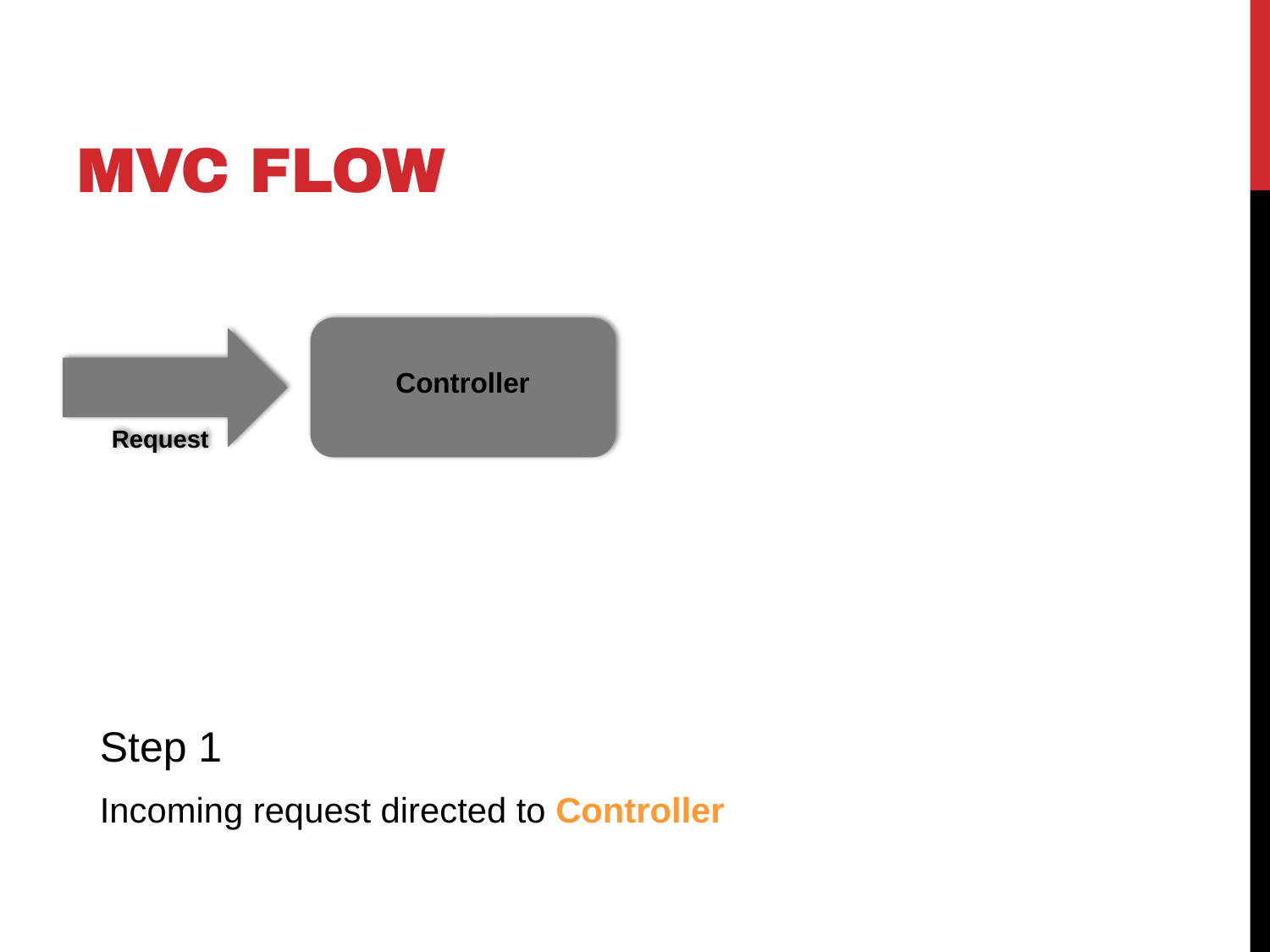

# MVC Flow

Controller

Request
Step 1
Incoming request directed to Controller